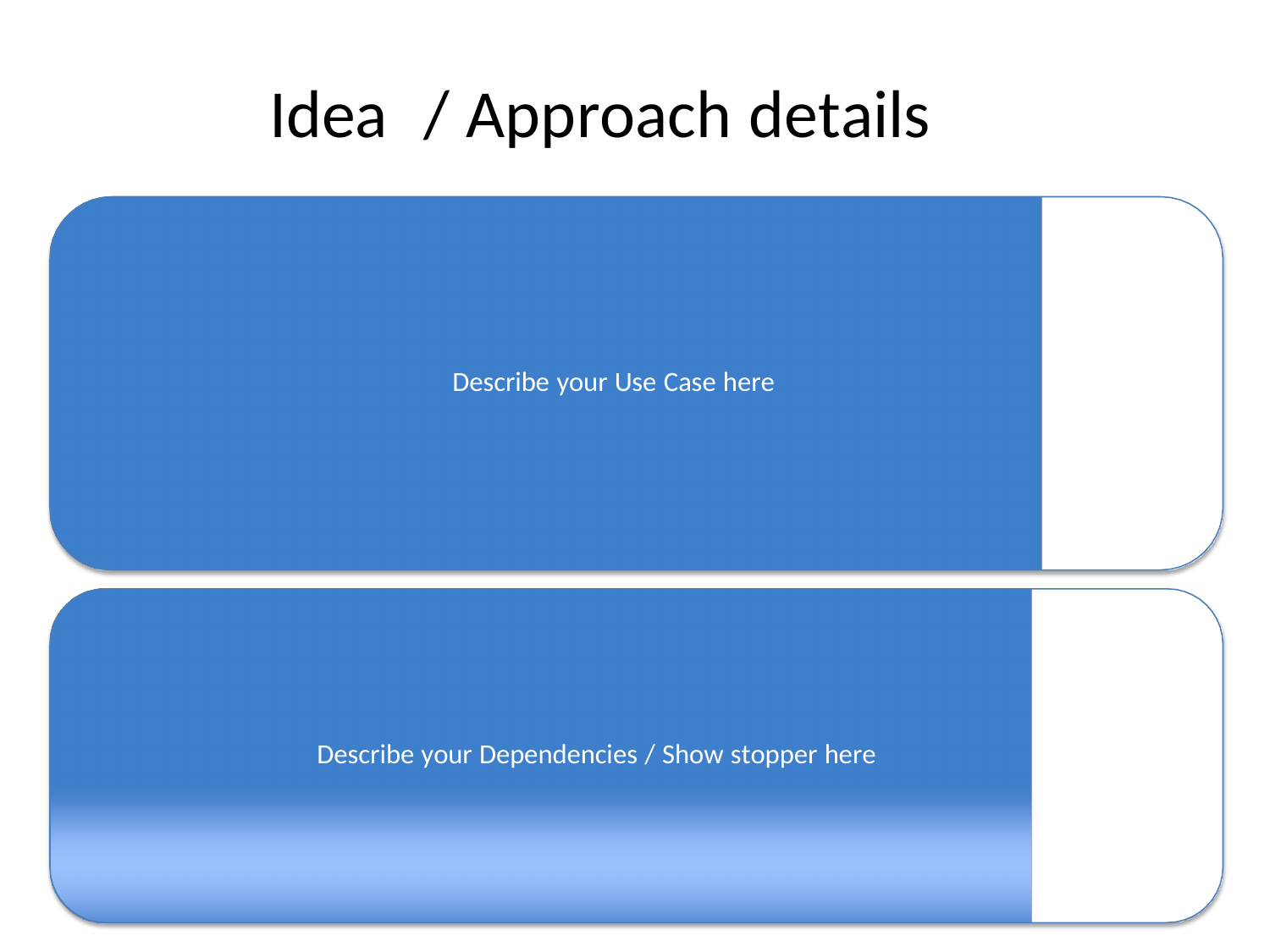

Idea
/ Approach details

Describe your Use Case here

Describe your Dependencies / Show stopper here